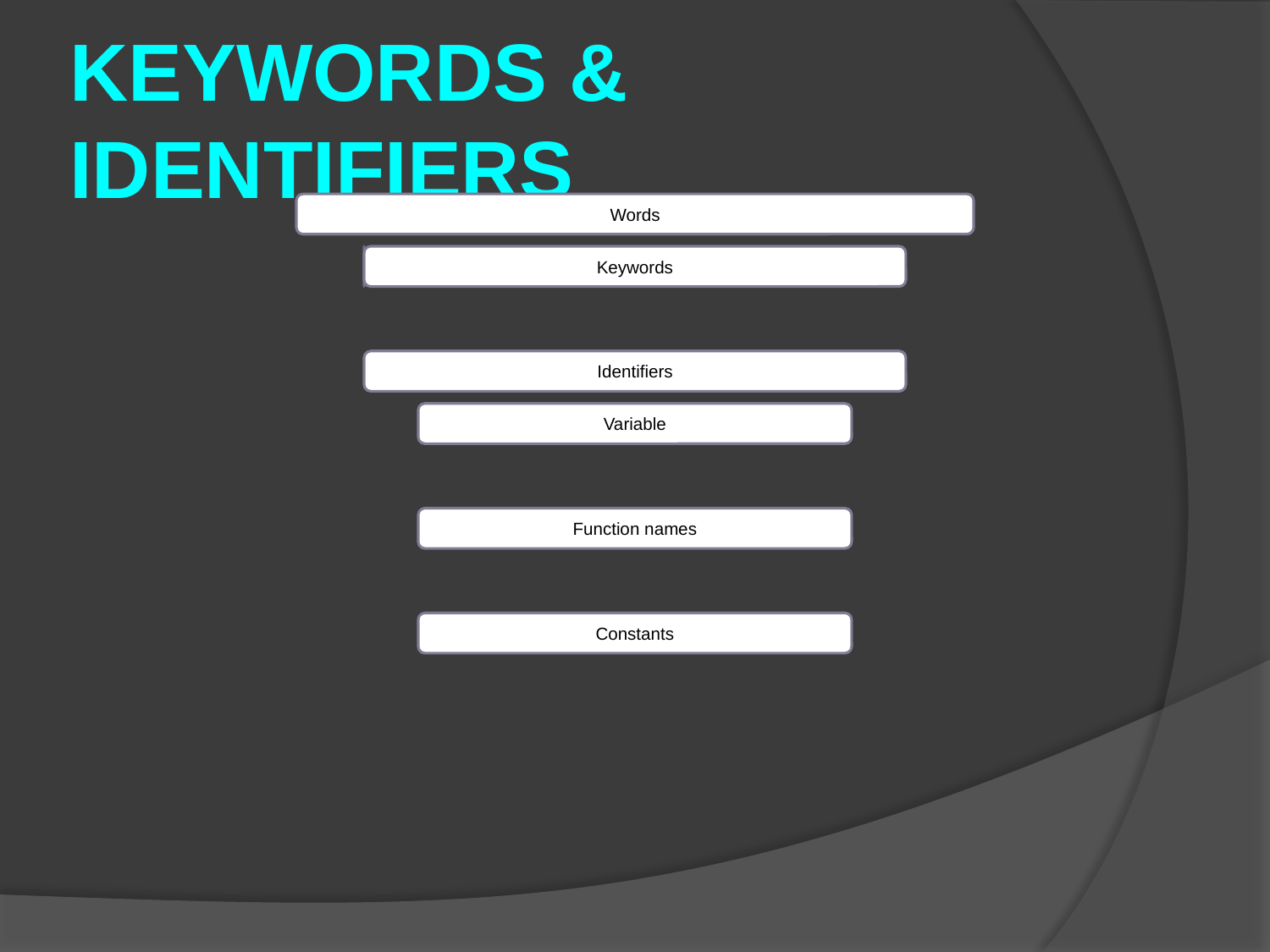

# KEYWORDS & IDENTIFIERS
Words
Keywords
Identifiers
Variable
Function names
Constants